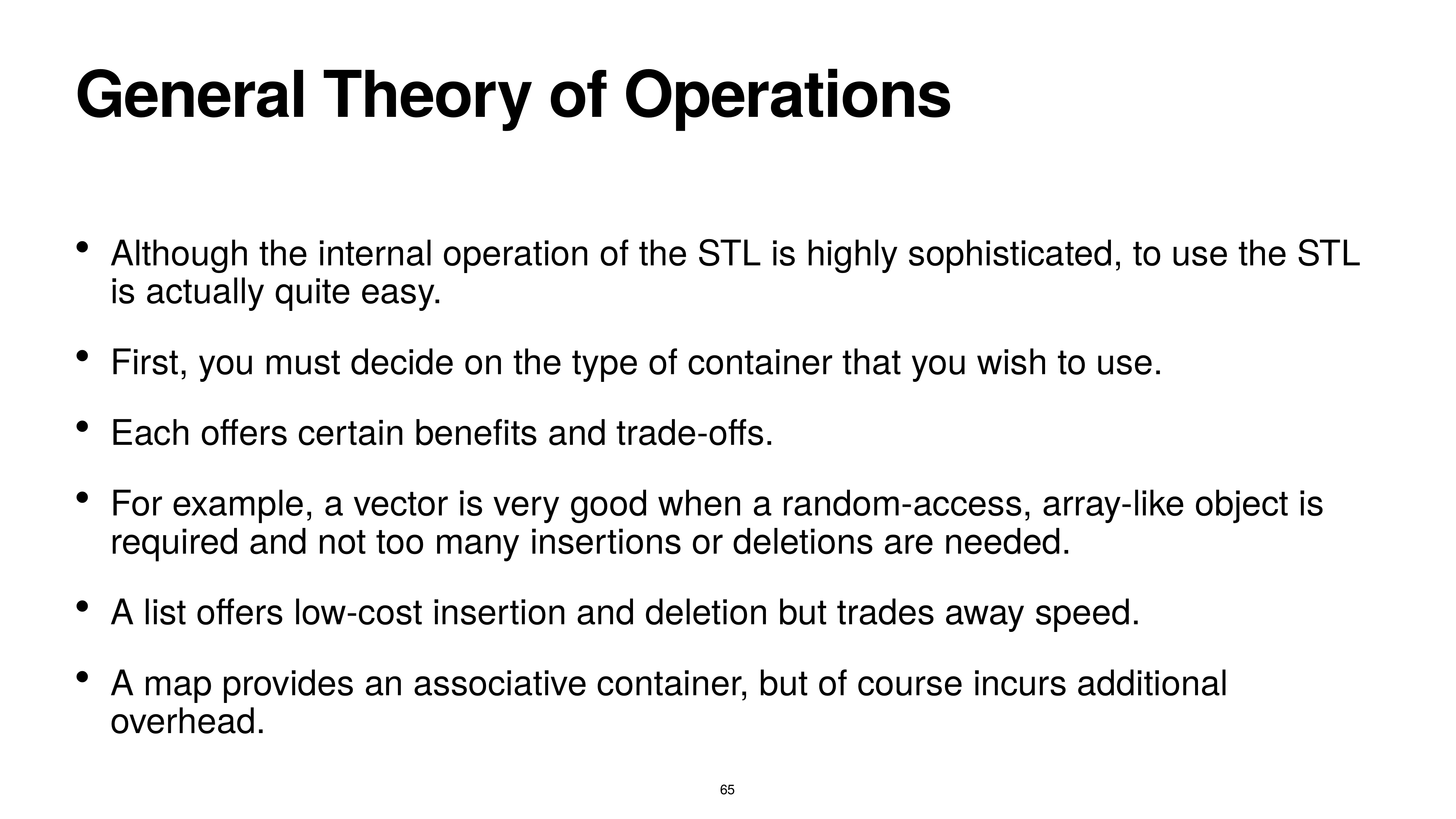

# General Theory of Operations

Although the internal operation of the STL is highly sophisticated, to use the STL is actually quite easy.
First, you must decide on the type of container that you wish to use.
Each offers certain benefits and trade-offs.
For example, a vector is very good when a random-access, array-like object is required and not too many insertions or deletions are needed.
A list offers low-cost insertion and deletion but trades away speed.
A map provides an associative container, but of course incurs additional overhead.
65